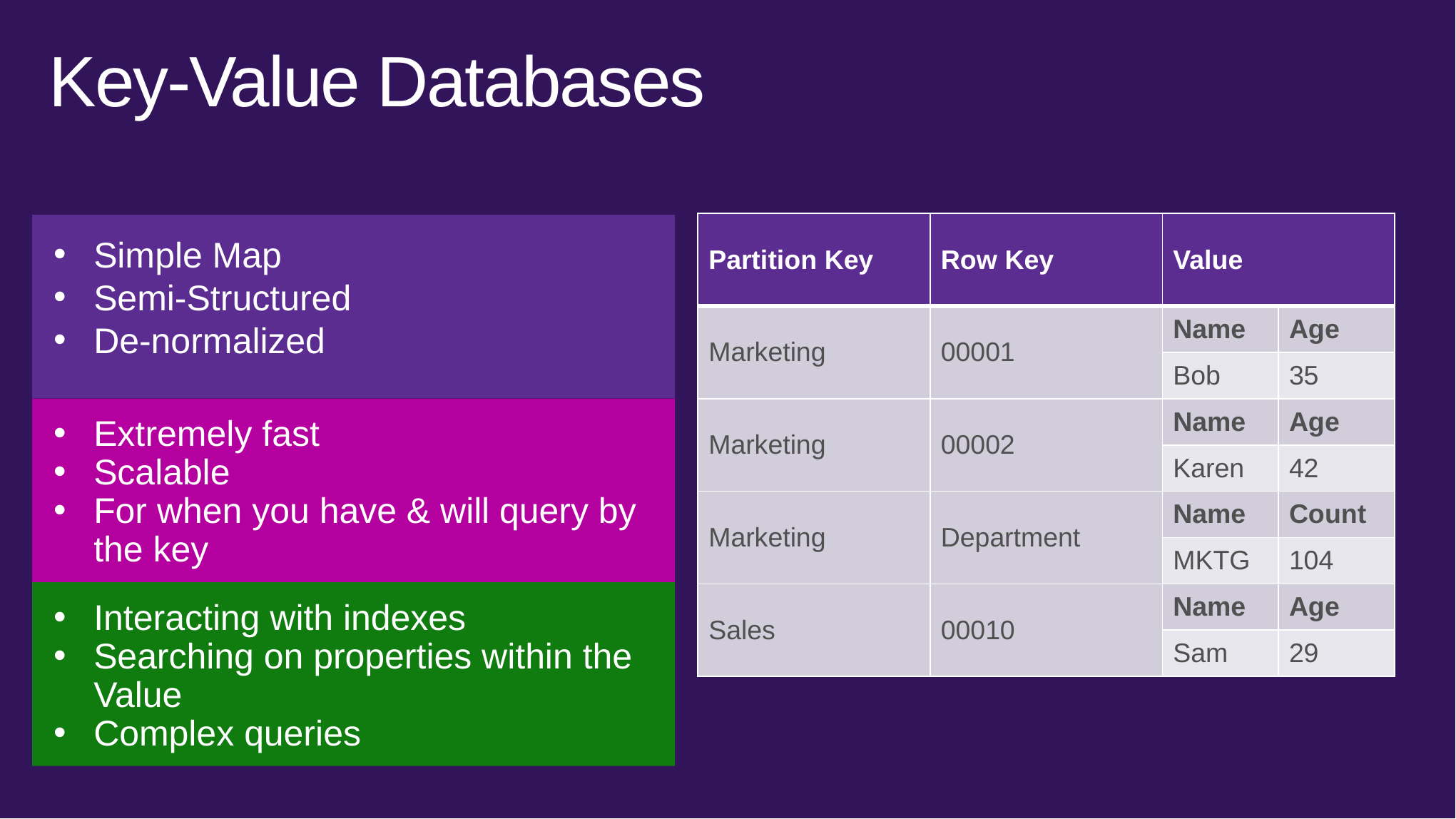

# Key-Value Databases
| Partition Key | Row Key | Value |  |
| --- | --- | --- | --- |
| Marketing | 00001 | Name | Age |
|  |  | Bob | 35 |
| Marketing | 00002 | Name | Age |
|  |  | Karen | 42 |
| Marketing | Department | Name | Count |
|  |  | MKTG | 104 |
| Sales | 00010 | Name | Age |
|  |  | Sam | 29 |
Simple Map
Semi-Structured
De-normalized
Extremely fast
Scalable
For when you have & will query by the key
Interacting with indexes
Searching on properties within the Value
Complex queries